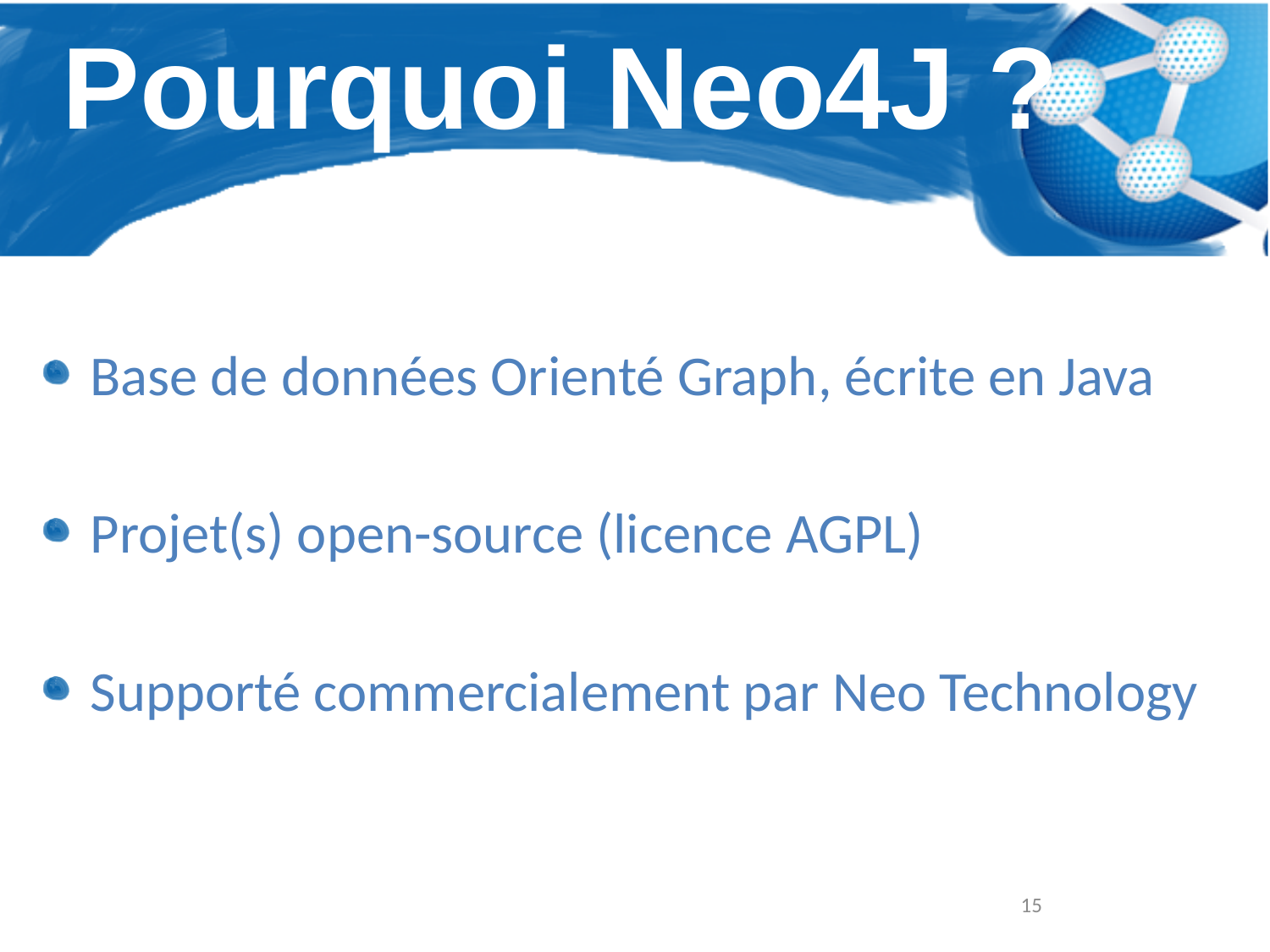

# Pourquoi Neo4J ?

Base de données Orienté Graph, écrite en Java

Projet(s) open-source (licence AGPL)

Supporté commercialement par Neo Technology
15